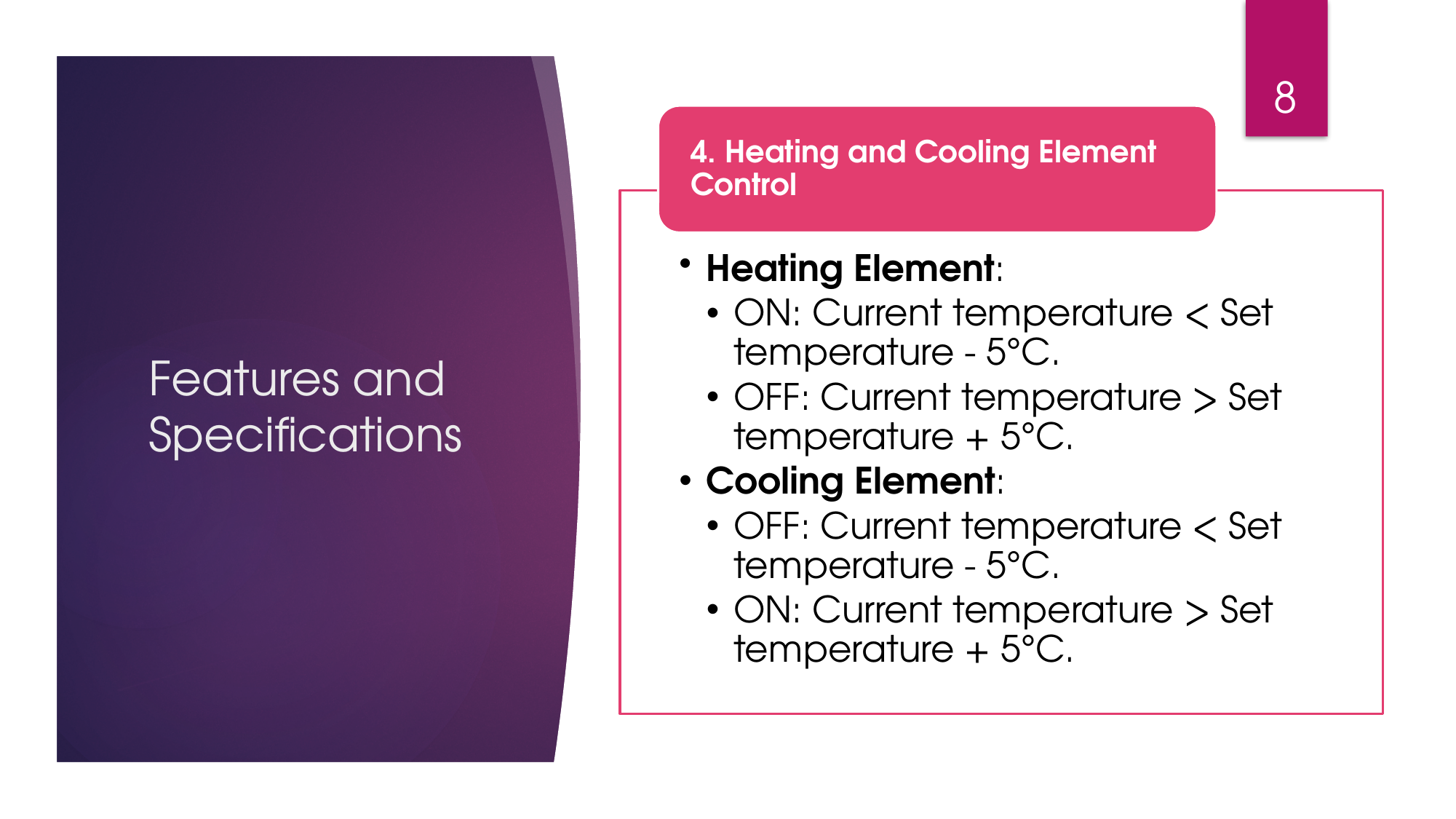

8
Heating Element:
ON: Current temperature < Set temperature - 5°C.
OFF: Current temperature > Set temperature + 5°C.
Cooling Element:
OFF: Current temperature < Set temperature - 5°C.
ON: Current temperature > Set temperature + 5°C.
4. Heating and Cooling Element Control
# Features and Specifications